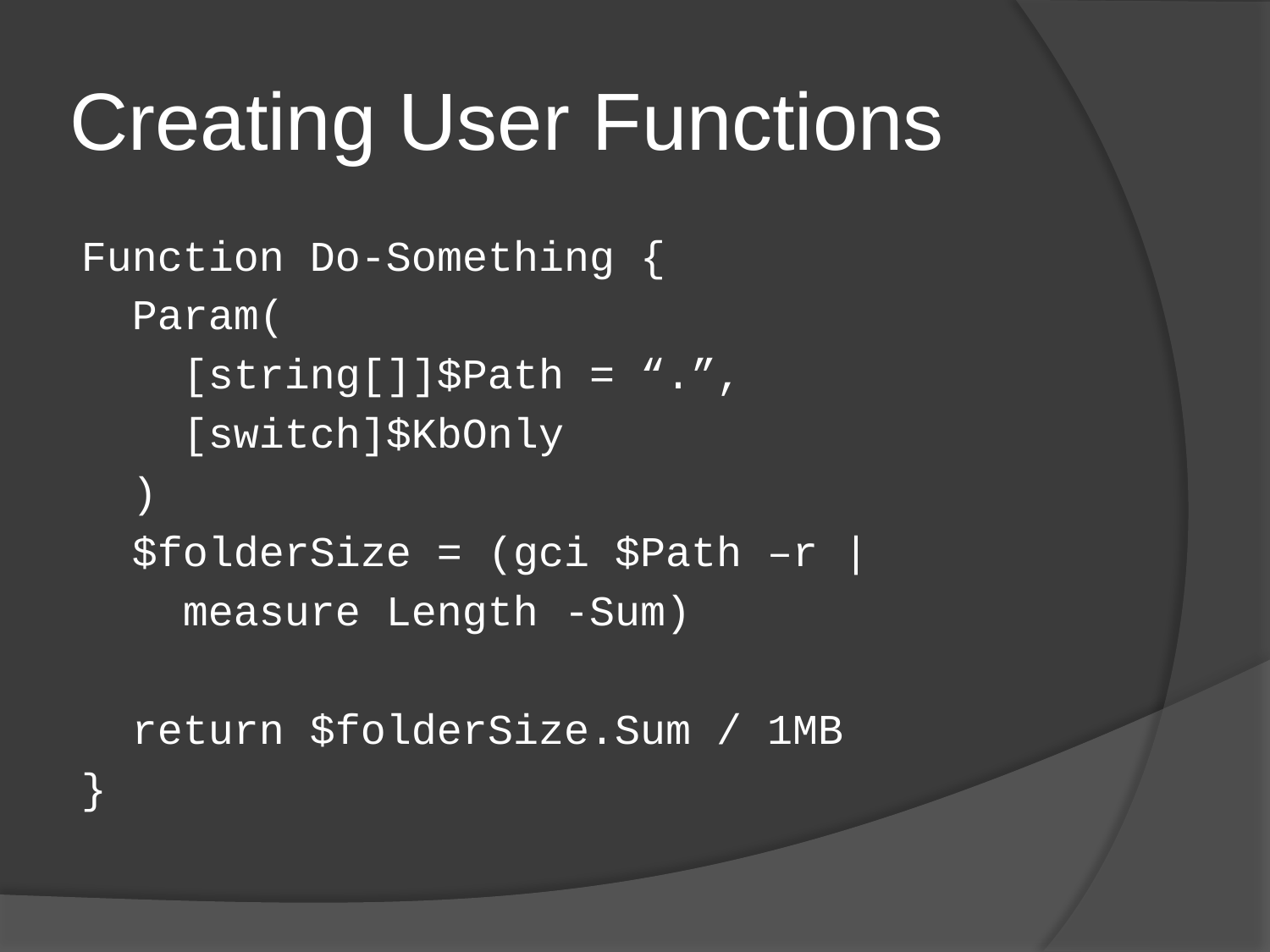

# Creating User Functions
Function Do-Something {
  Param(
    [string[]]$Path = “.”,
    [switch]$KbOnly
  )
  $folderSize = (gci $Path –r |
    measure Length -Sum)

  return $folderSize.Sum / 1MB
}